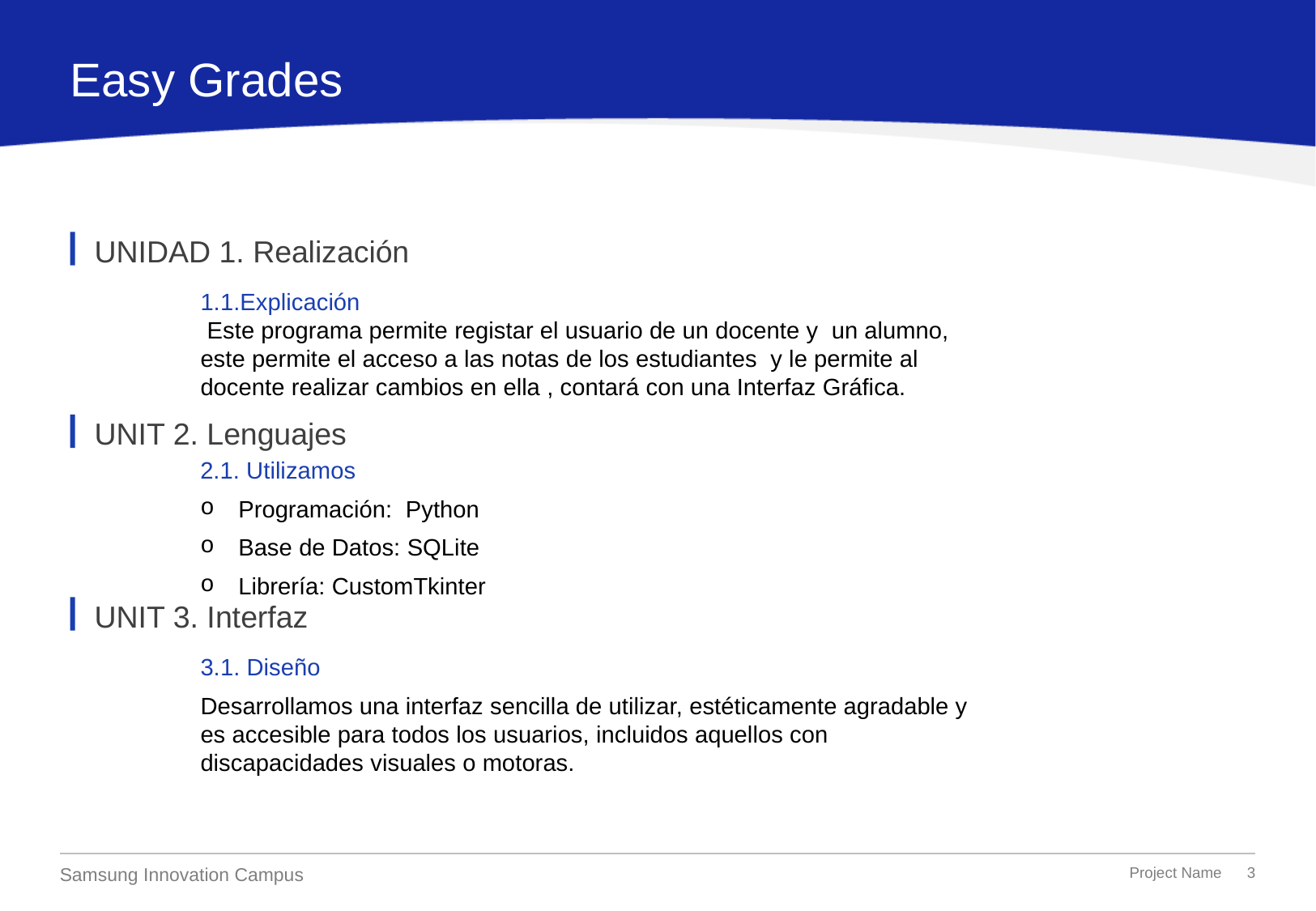

Easy Grades

UNIDAD 1. Realización
1.1.Explicación
 Este programa permite registar el usuario de un docente y  un alumno, este permite el acceso a las notas de los estudiantes  y le permite al docente realizar cambios en ella , contará con una Interfaz Gráfica.

UNIT 2. Lenguajes
2.1. Utilizamos
Programación:  Python
Base de Datos: SQLite
Librería: CustomTkinter

UNIT 3. Interfaz
3.1. Diseño
Desarrollamos una interfaz sencilla de utilizar, estéticamente agradable y es accesible para todos los usuarios, incluidos aquellos con discapacidades visuales o motoras.